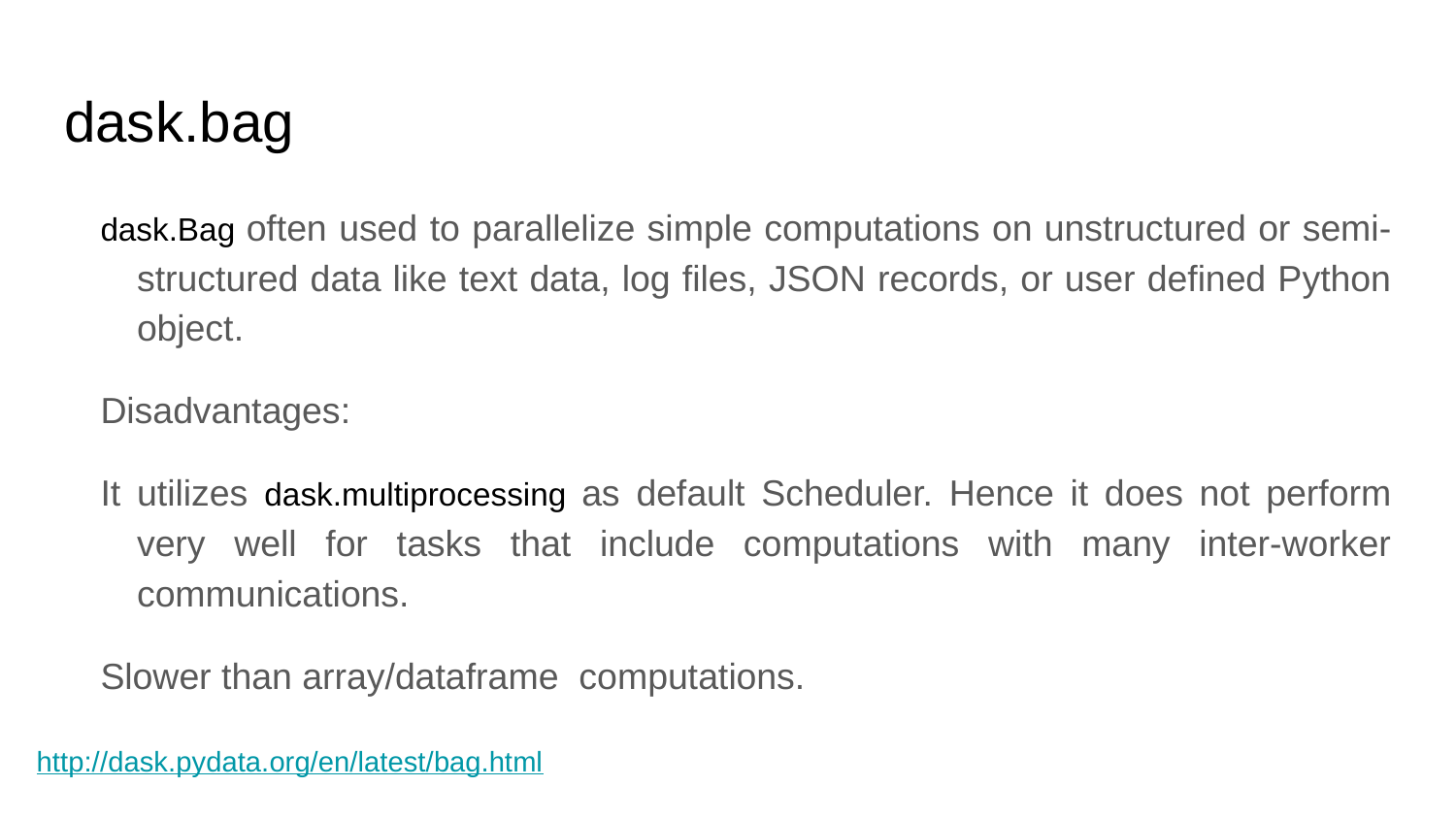

# dask.bag
dask.Bag often used to parallelize simple computations on unstructured or semi-structured data like text data, log files, JSON records, or user defined Python object.
Disadvantages:
It utilizes dask.multiprocessing as default Scheduler. Hence it does not perform very well for tasks that include computations with many inter-worker communications.
Slower than array/dataframe  computations.
http://dask.pydata.org/en/latest/bag.html